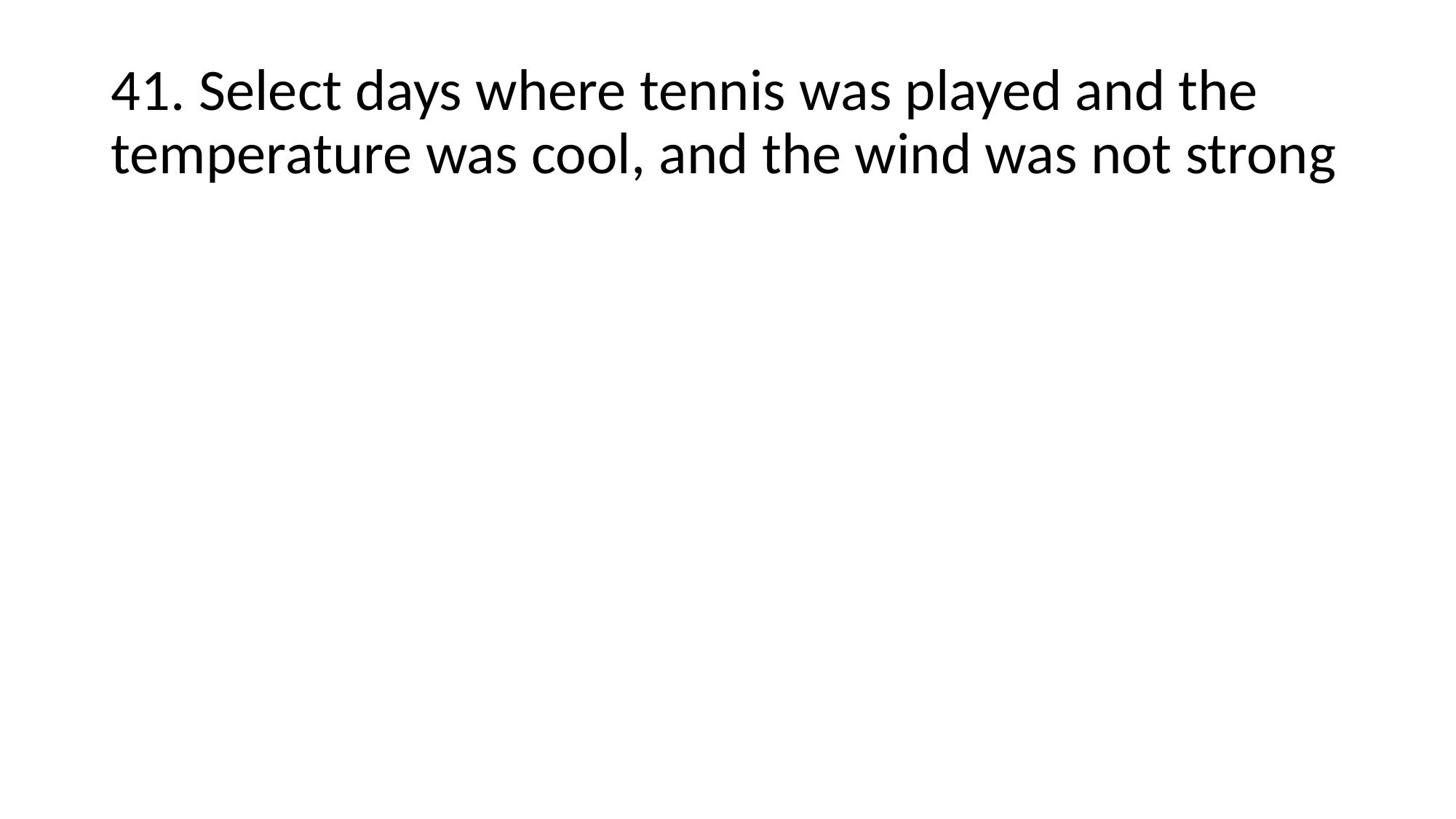

# 41. Select days where tennis was played and the temperature was cool, and the wind was not strong